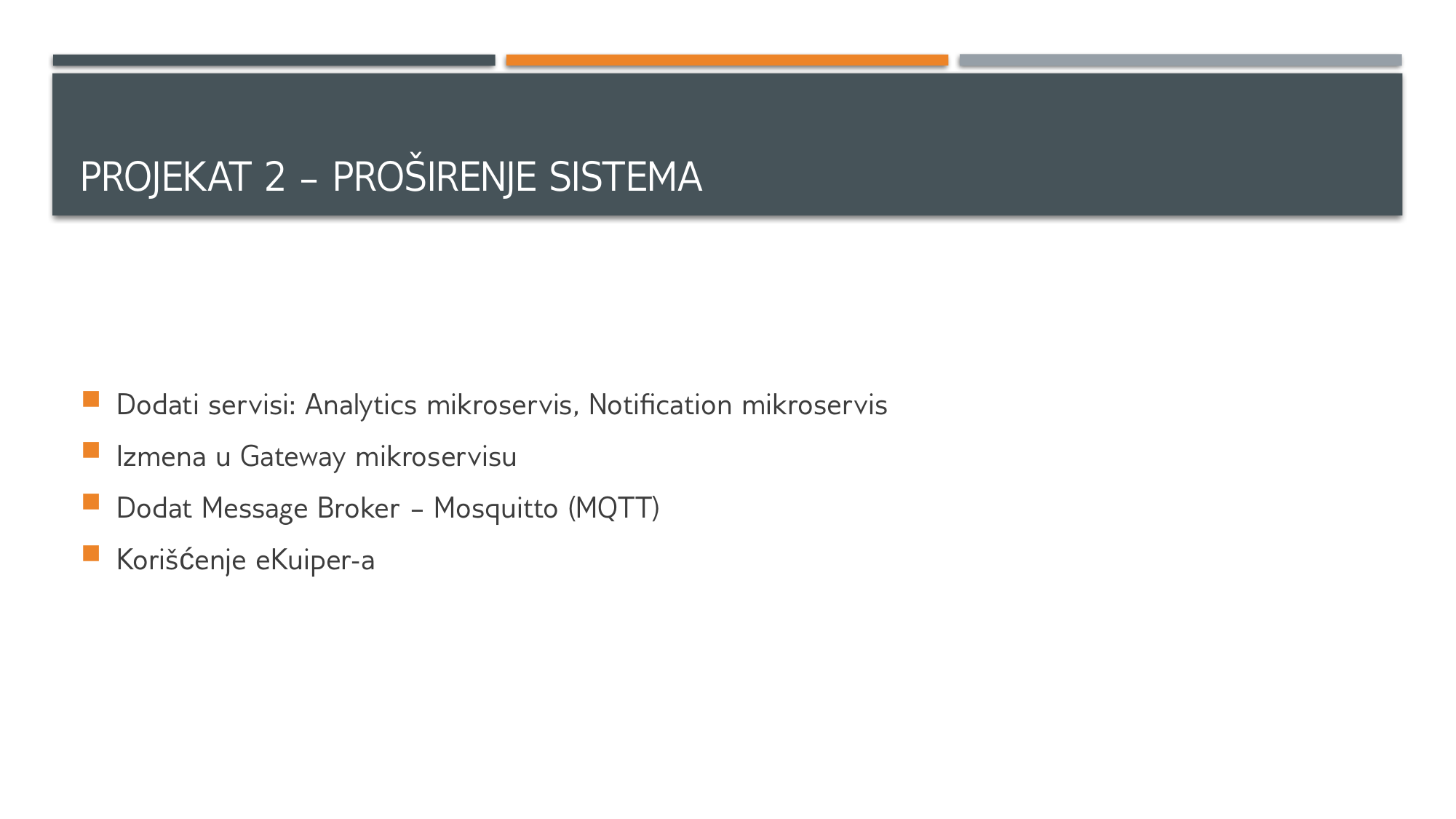

# Projekat 2 – Proširenje sistema
Dodati servisi: Analytics mikroservis, Notification mikroservis
Izmena u Gateway mikroservisu
Dodat Message Broker – Mosquitto (MQTT)
Korišćenje eKuiper-a